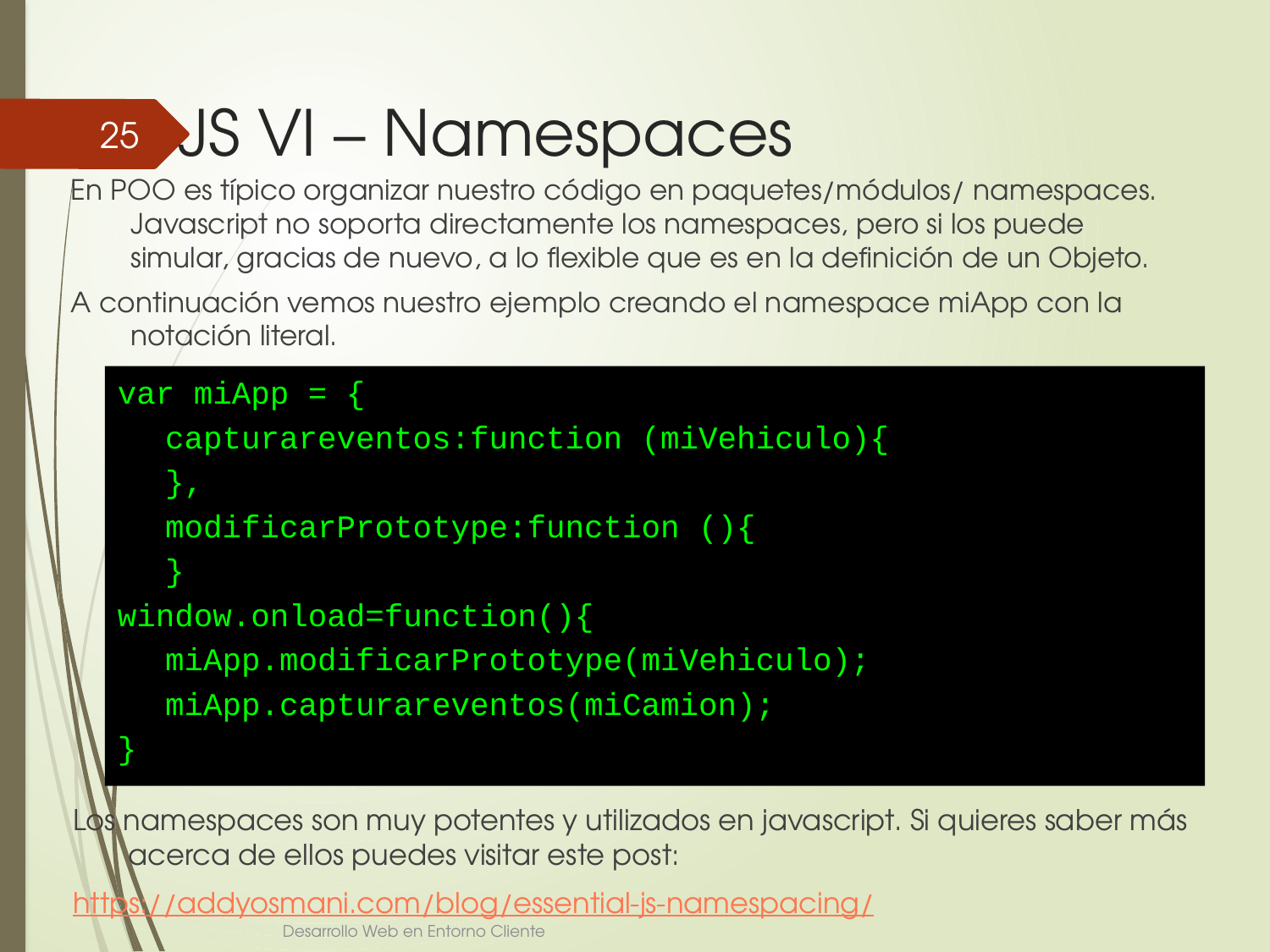

# JS VI – Namespaces
25
En POO es típico organizar nuestro código en paquetes/módulos/ namespaces. Javascript no soporta directamente los namespaces, pero si los puede simular, gracias de nuevo, a lo flexible que es en la definición de un Objeto.
A continuación vemos nuestro ejemplo creando el namespace miApp con la notación literal.
var miApp = {
	capturareventos:function (miVehiculo){
	},
	modificarPrototype:function (){
	}
window.onload=function(){
	miApp.modificarPrototype(miVehiculo);
	miApp.capturareventos(miCamion);
}
Los namespaces son muy potentes y utilizados en javascript. Si quieres saber más acerca de ellos puedes visitar este post:
https://addyosmani.com/blog/essential-js-namespacing/

Desarrollo Web en Entorno Cliente